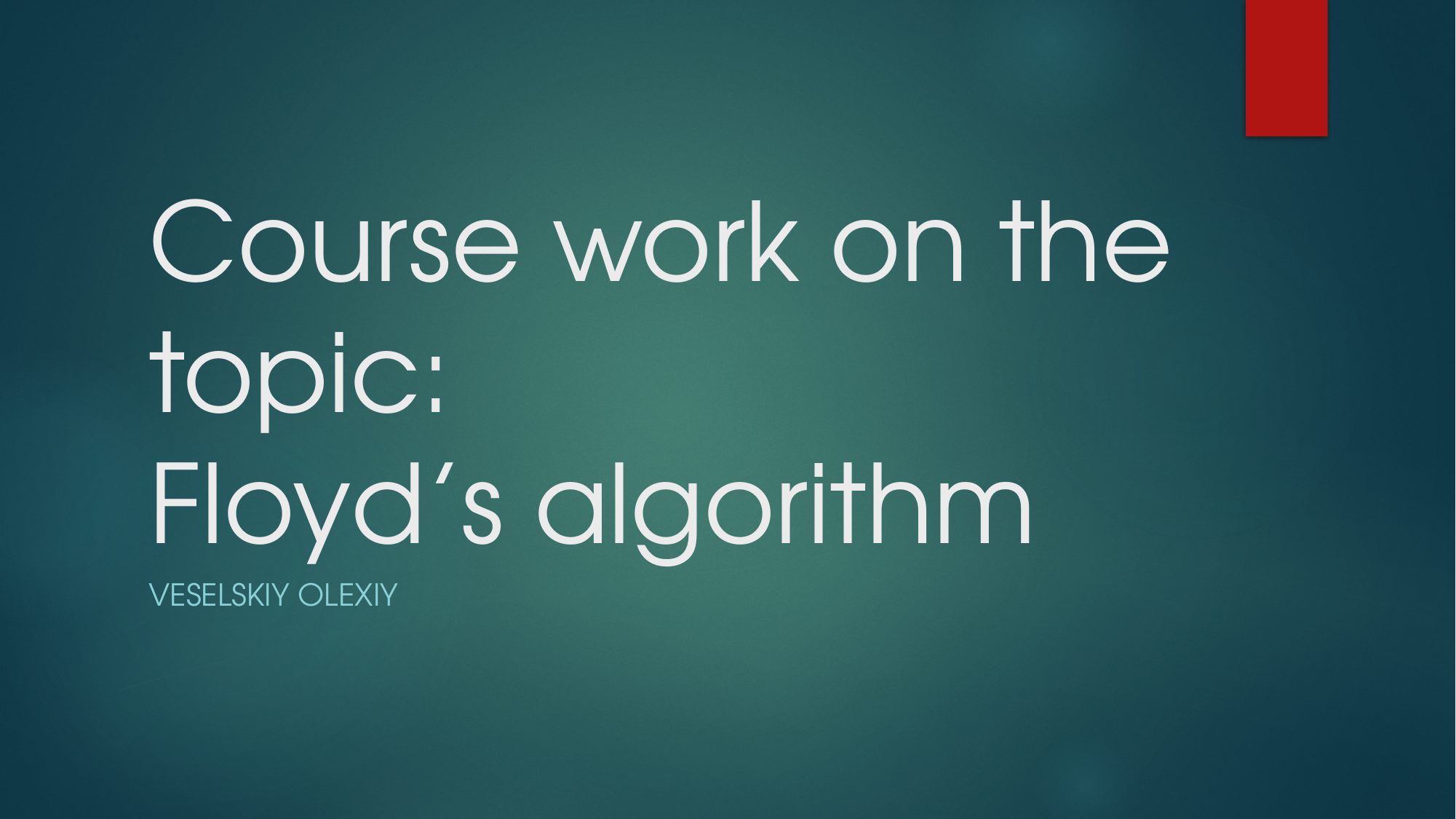

# Course work on the topic: Floyd’s algorithm
Veselskiy Olexiy